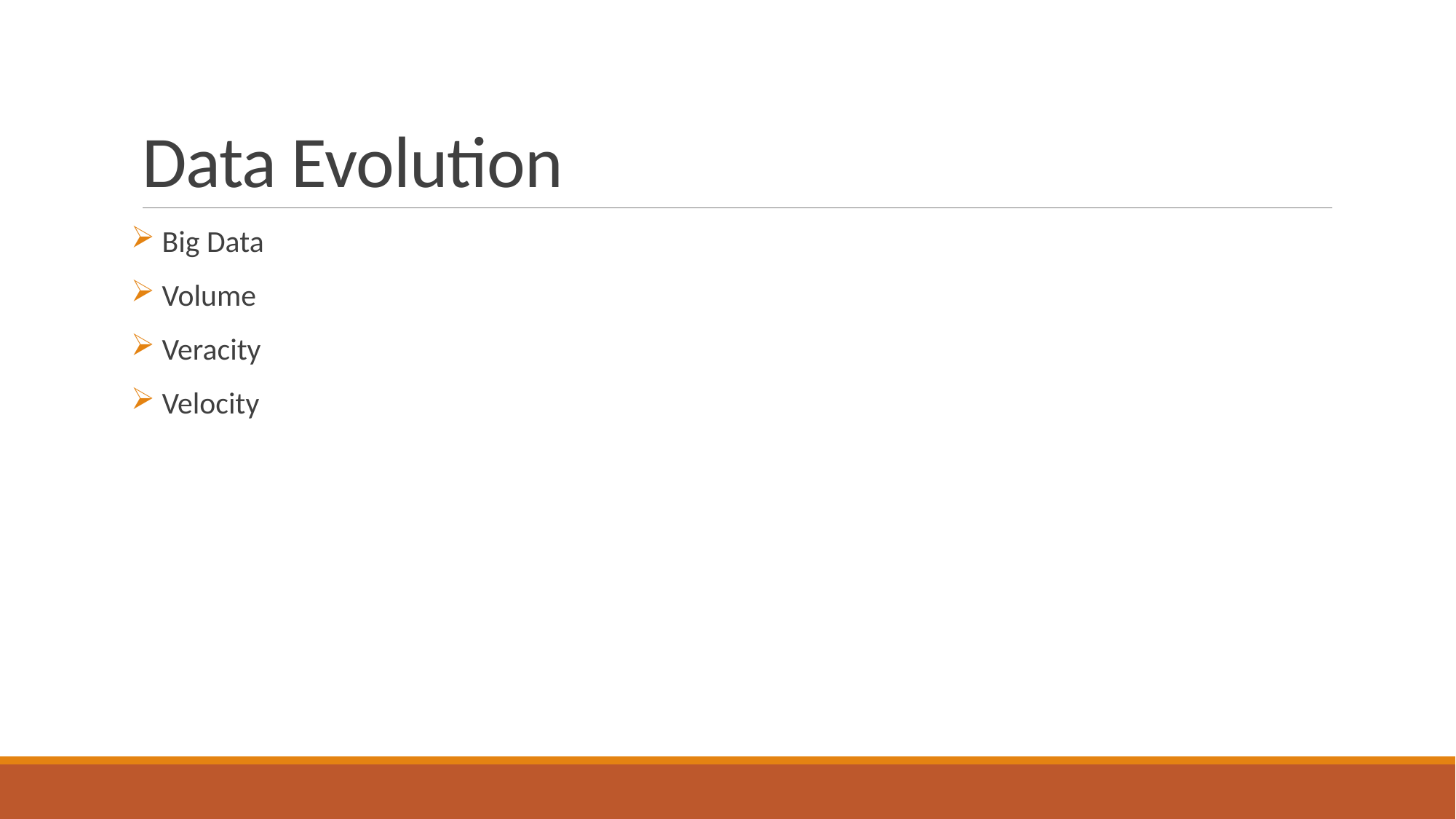

# Data Evolution
 Big Data
 Volume
 Veracity
 Velocity